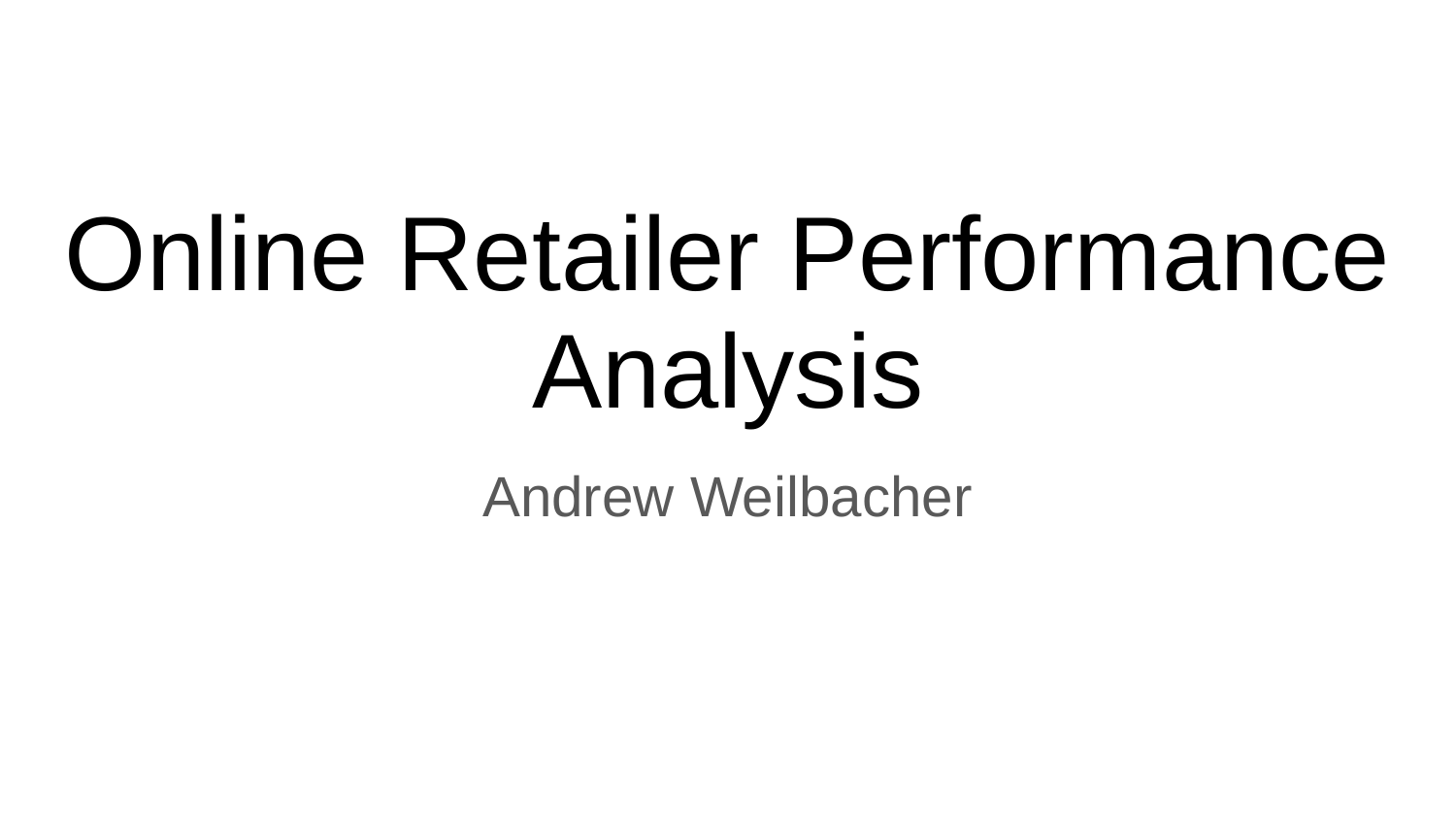

# Online Retailer Performance Analysis
Andrew Weilbacher